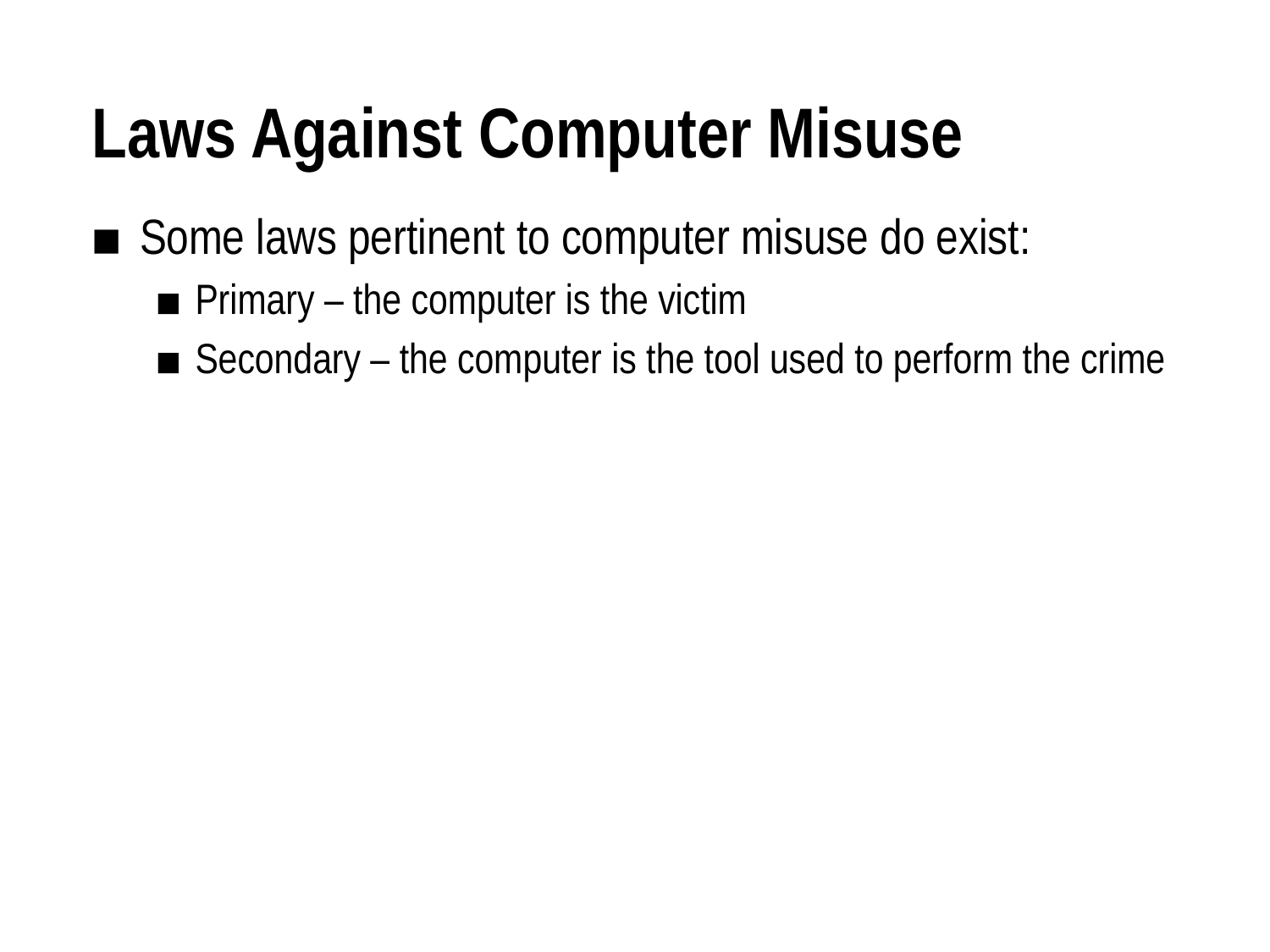

# Laws Against Computer Misuse
Some laws pertinent to computer misuse do exist:
Primary – the computer is the victim
Secondary – the computer is the tool used to perform the crime